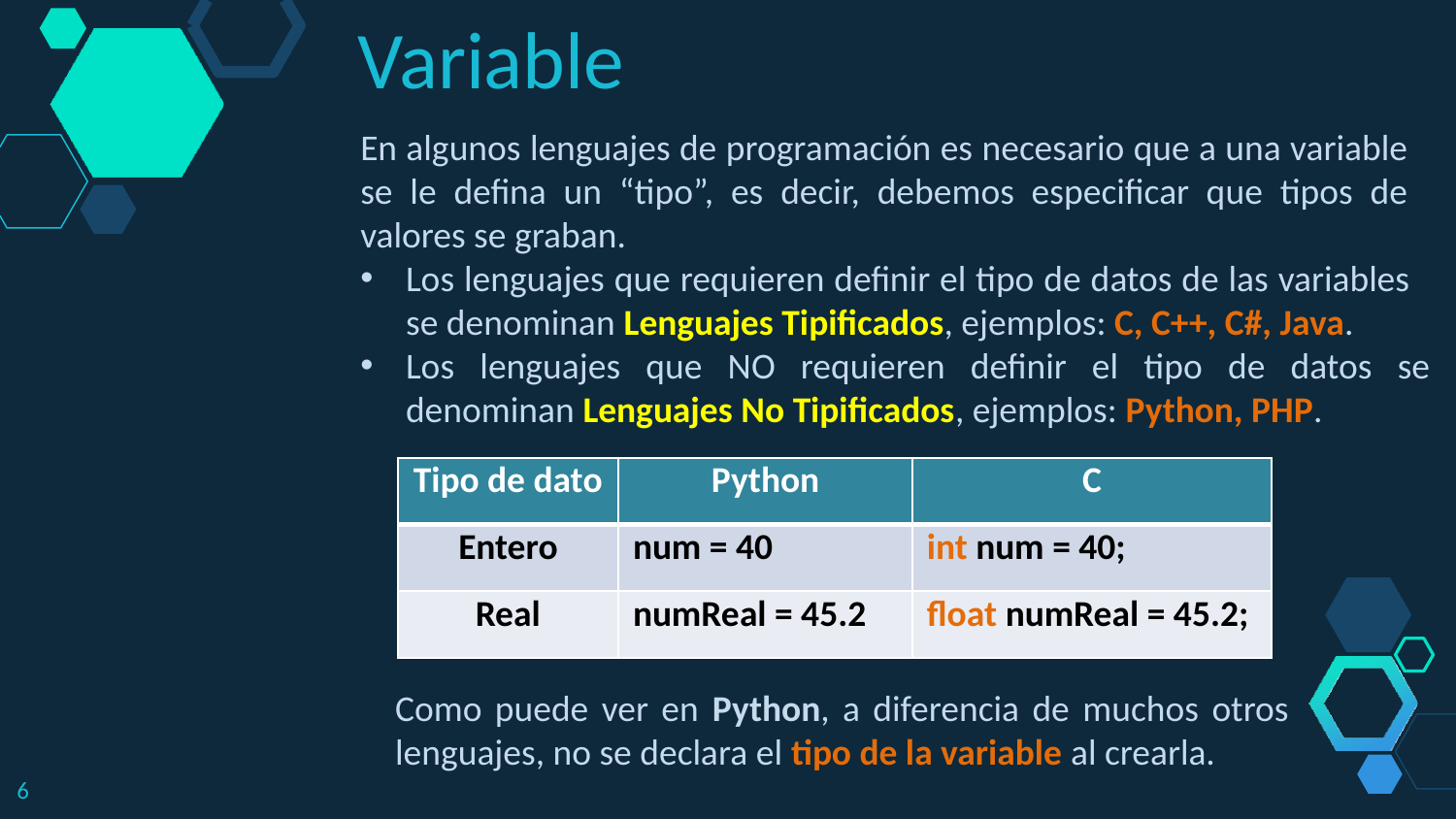

# Variable

En algunos lenguajes de programación es necesario que a una variable se le defina un “tipo”, es decir, debemos especificar que tipos de valores se graban.
Los lenguajes que requieren definir el tipo de datos de las variables se denominan Lenguajes Tipificados, ejemplos: C, C++, C#, Java.
Los lenguajes que NO requieren definir el tipo de datos se denominan Lenguajes No Tipificados, ejemplos: Python, PHP.

| Tipo de dato | Python | C |
| --- | --- | --- |
| Entero | num = 40 | int num = 40; |
| Real | numReal = 45.2 | float numReal = 45.2; |

Como puede ver en Python, a diferencia de muchos otros lenguajes, no se declara el tipo de la variable al crearla.

6